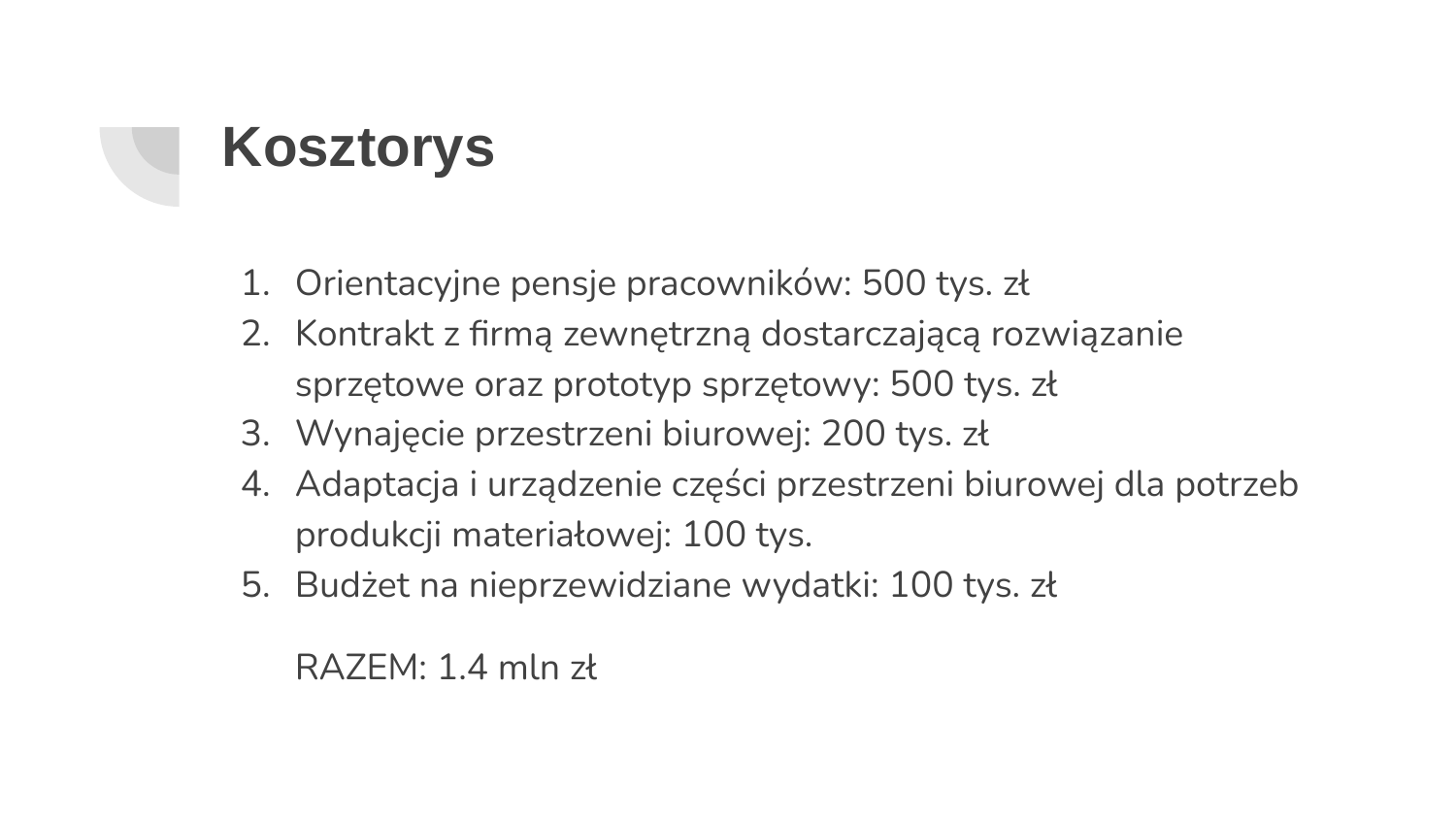

# Kosztorys
Orientacyjne pensje pracowników: 500 tys. zł
Kontrakt z firmą zewnętrzną dostarczającą rozwiązanie sprzętowe oraz prototyp sprzętowy: 500 tys. zł
Wynajęcie przestrzeni biurowej: 200 tys. zł
Adaptacja i urządzenie części przestrzeni biurowej dla potrzeb produkcji materiałowej: 100 tys.
Budżet na nieprzewidziane wydatki: 100 tys. zł
RAZEM: 1.4 mln zł